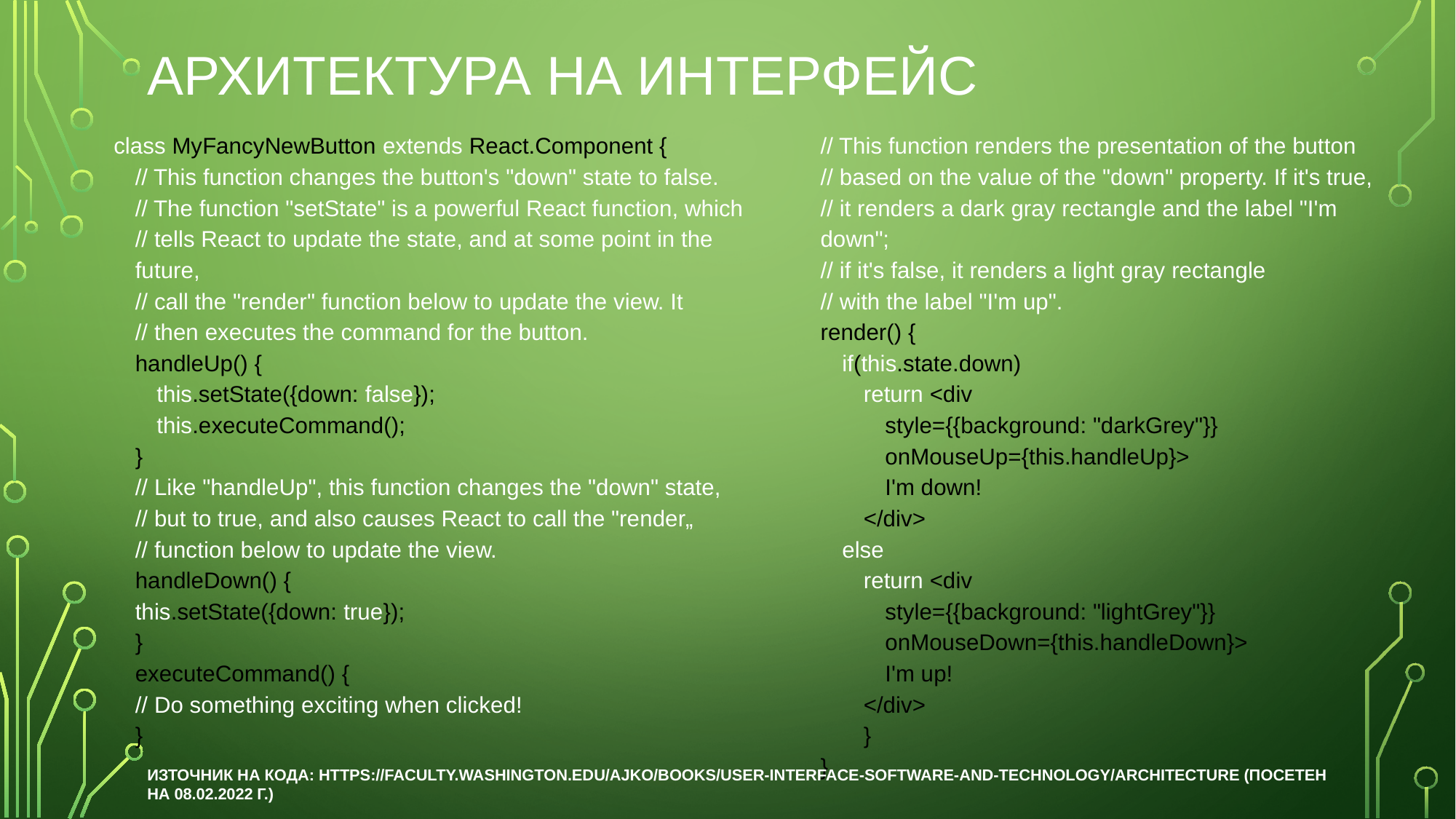

# Архитектура на интерфейс
class MyFancyNewButton extends React.Component {
// This function changes the button's "down" state to false.
// The function "setState" is a powerful React function, which
// tells React to update the state, and at some point in the future,
// call the "render" function below to update the view. It
// then executes the command for the button.
handleUp() {
this.setState({down: false});
this.executeCommand();
}
// Like "handleUp", this function changes the "down" state,
// but to true, and also causes React to call the "render„
// function below to update the view.
handleDown() {
this.setState({down: true});
}
executeCommand() {
// Do something exciting when clicked!
}
// This function renders the presentation of the button
// based on the value of the "down" property. If it's true,
// it renders a dark gray rectangle and the label "I'm down";
// if it's false, it renders a light gray rectangle
// with the label "I'm up".
render() {
if(this.state.down)
return <div
style={{background: "darkGrey"}}
onMouseUp={this.handleUp}>
I'm down!
</div>
else
return <div
style={{background: "lightGrey"}}
onMouseDown={this.handleDown}>
I'm up!
</div>
}
}
Източник на кода: https://faculty.washington.edu/ajko/books/user-interface-software-and-technology/architecture (посетен на 08.02.2022 г.)